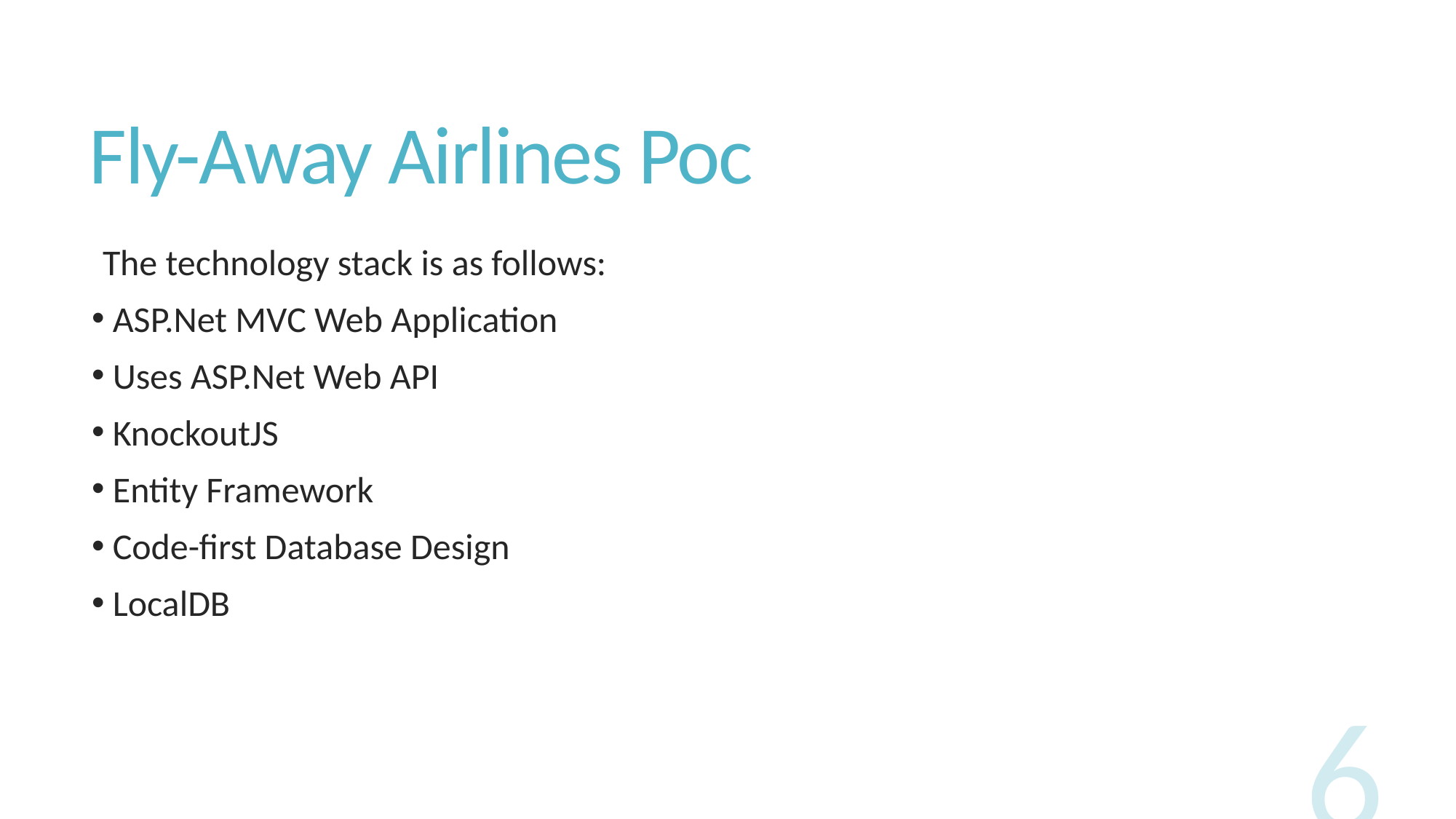

# Fly-Away Airlines Poc
The technology stack is as follows:
 ASP.Net MVC Web Application
 Uses ASP.Net Web API
 KnockoutJS
 Entity Framework
 Code-first Database Design
 LocalDB
6